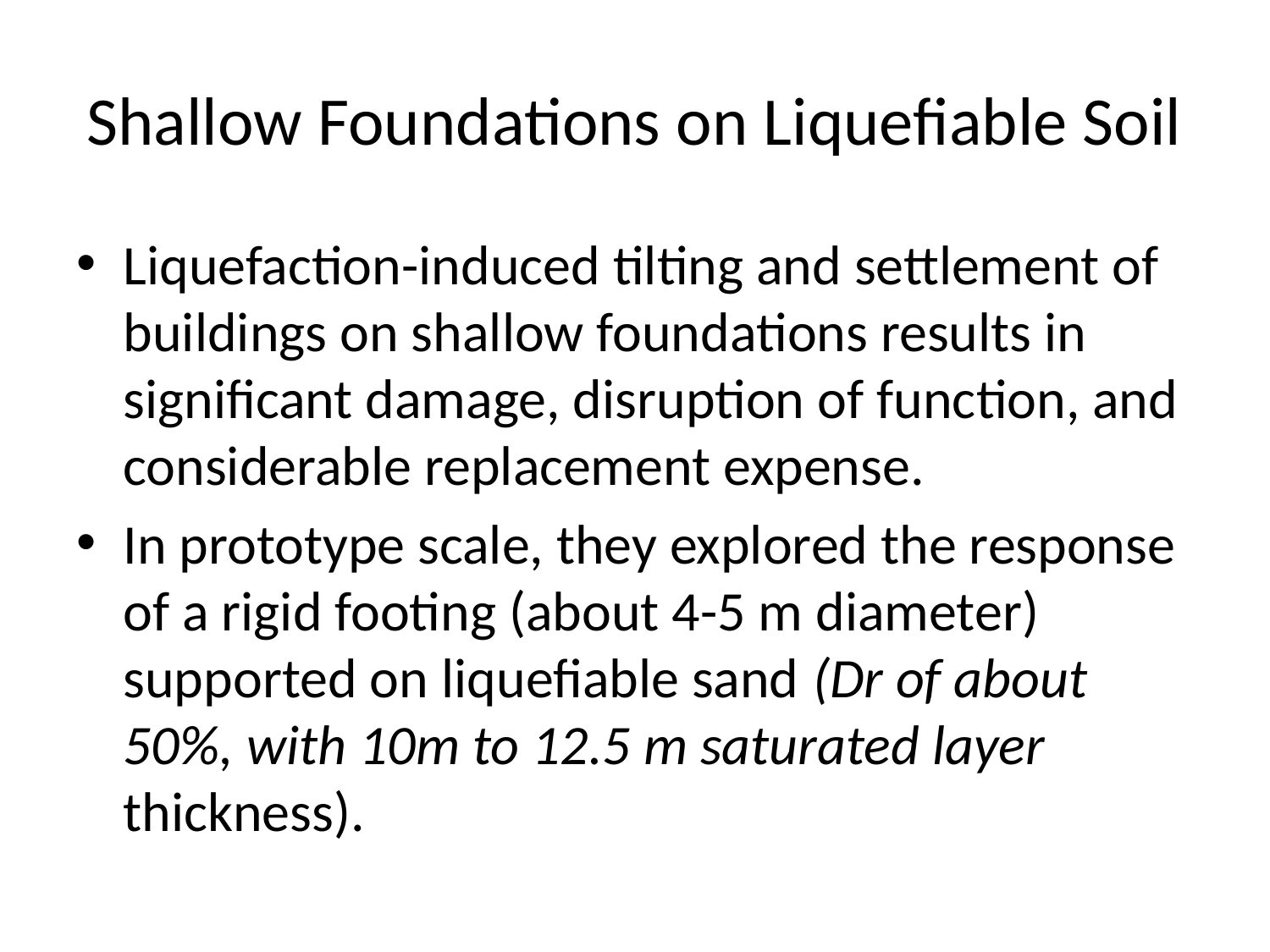

# Shallow Foundations on Liquefiable Soil
Liquefaction-induced tilting and settlement of buildings on shallow foundations results in significant damage, disruption of function, and considerable replacement expense.
In prototype scale, they explored the response of a rigid footing (about 4-5 m diameter) supported on liquefiable sand (Dr of about 50%, with 10m to 12.5 m saturated layer thickness).